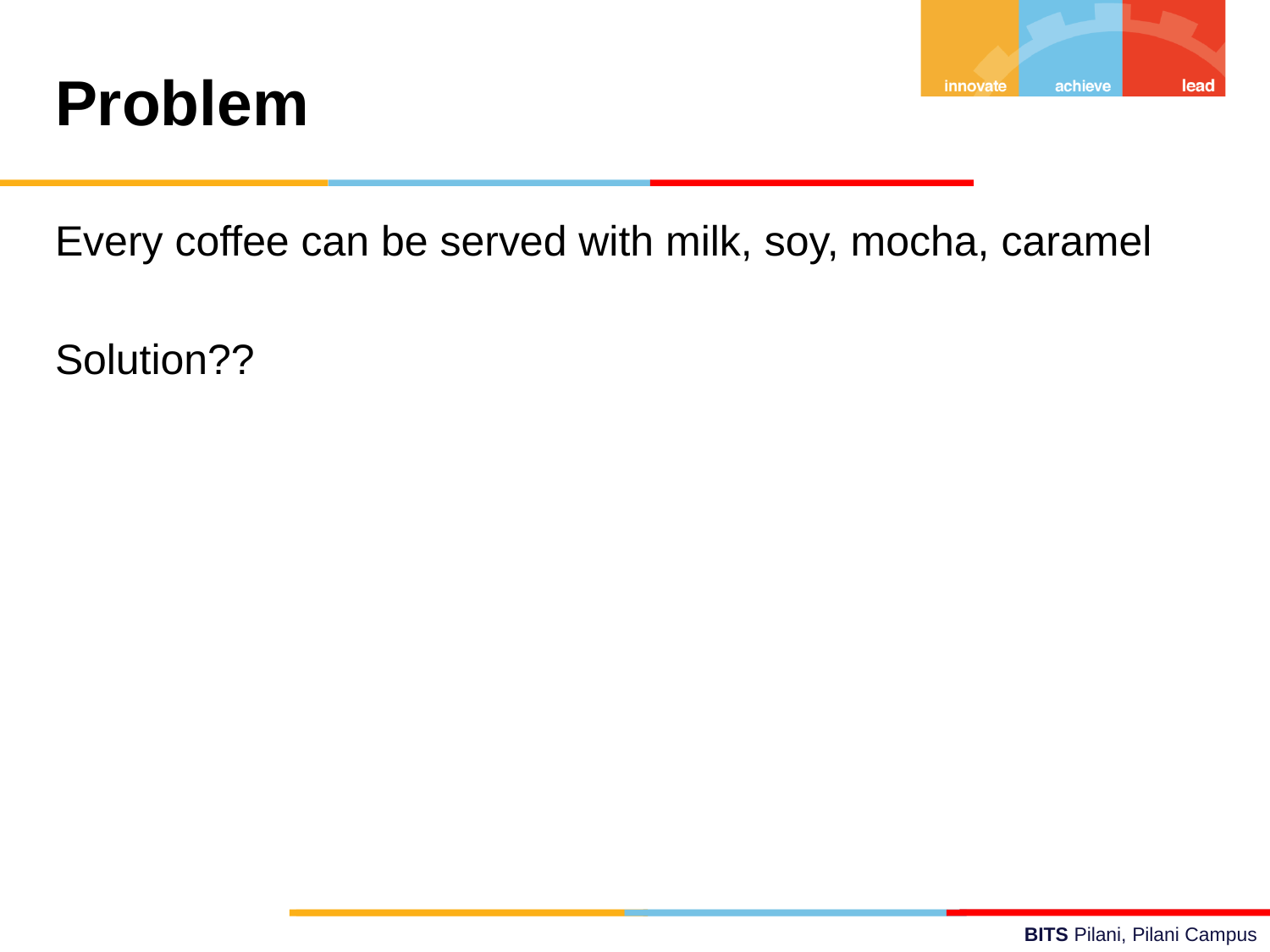

Problem
Every coffee can be served with milk, soy, mocha, caramel

Solution??